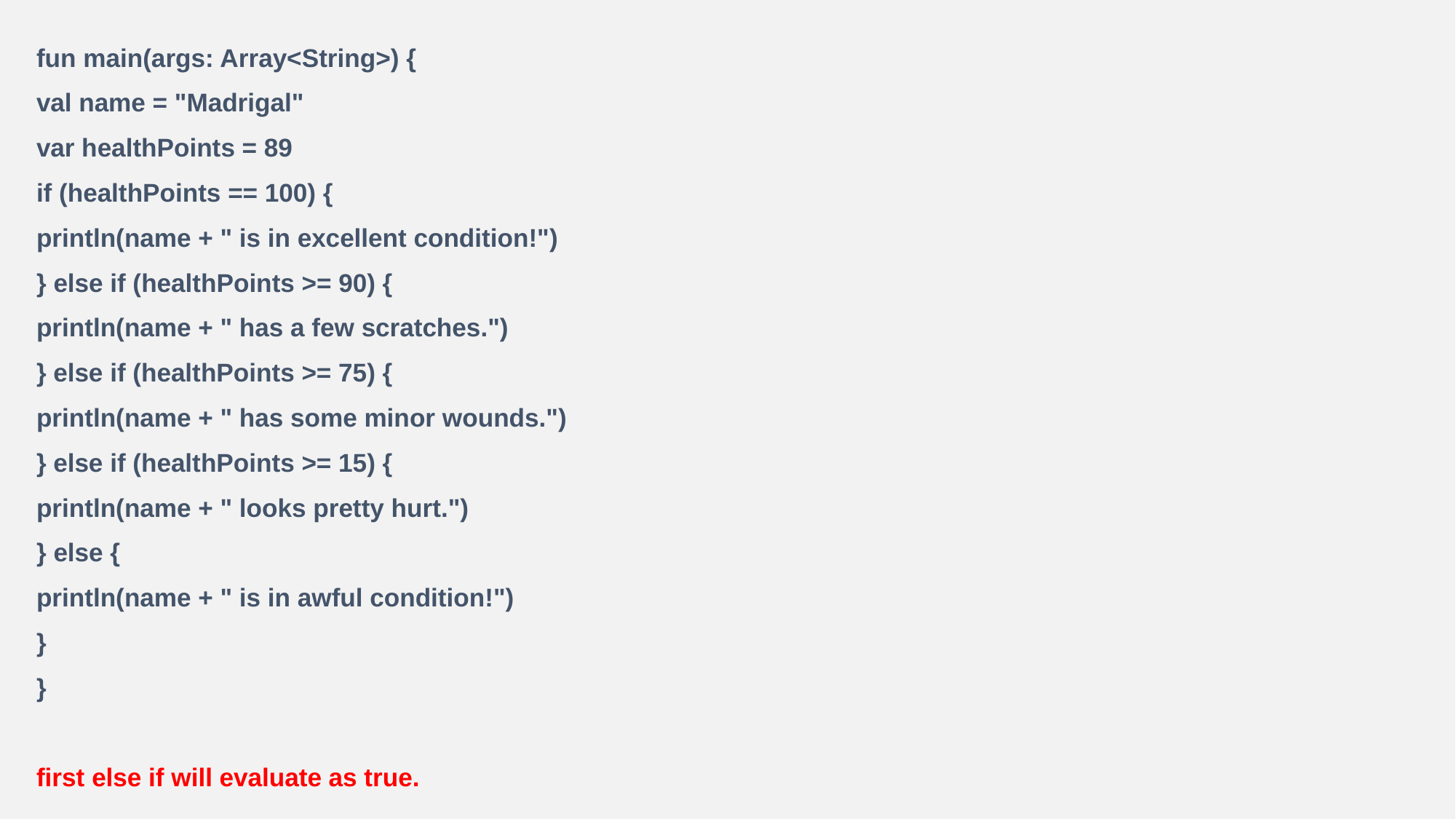

fun main(args: Array<String>) {
val name = "Madrigal"
var healthPoints = 89
if (healthPoints == 100) {
println(name + " is in excellent condition!")
} else if (healthPoints >= 90) {
println(name + " has a few scratches.")
} else if (healthPoints >= 75) {
println(name + " has some minor wounds.")
} else if (healthPoints >= 15) {
println(name + " looks pretty hurt.")
} else {
println(name + " is in awful condition!")
}
}

first else if will evaluate as true.